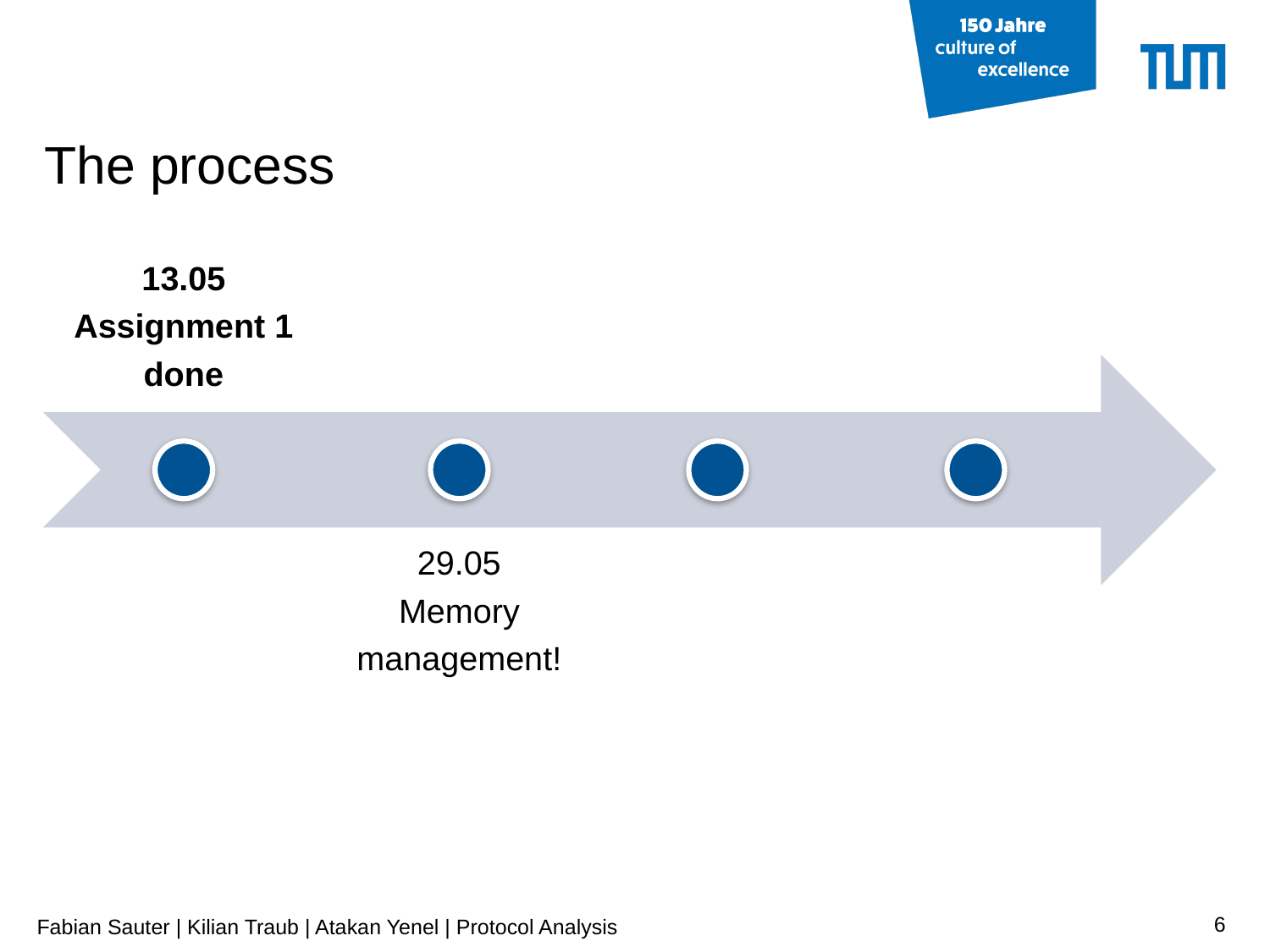

# The process
13.05
Assignment 1
done
29.05
Memory
management!

6
Fabian Sauter | Kilian Traub | Atakan Yenel | Protocol Analysis